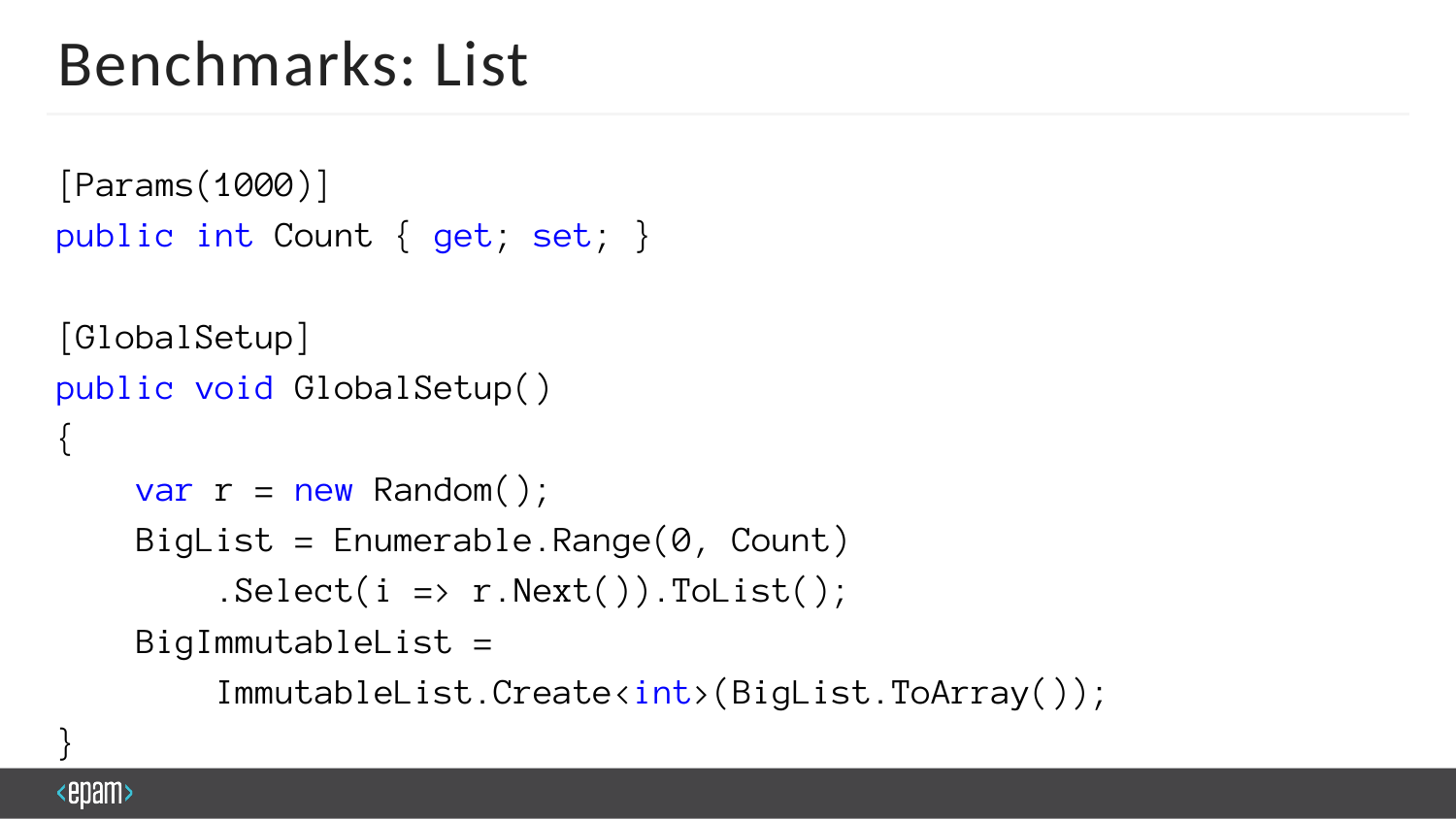

# Benchmarks: List
[Params(1000)]
public int Count { get; set; }

[GlobalSetup]
public void GlobalSetup()
{
    var r = new Random();
    BigList = Enumerable.Range(0, Count)
        .Select(i => r.Next()).ToList();
    BigImmutableList =
        ImmutableList.Create<int>(BigList.ToArray());
}